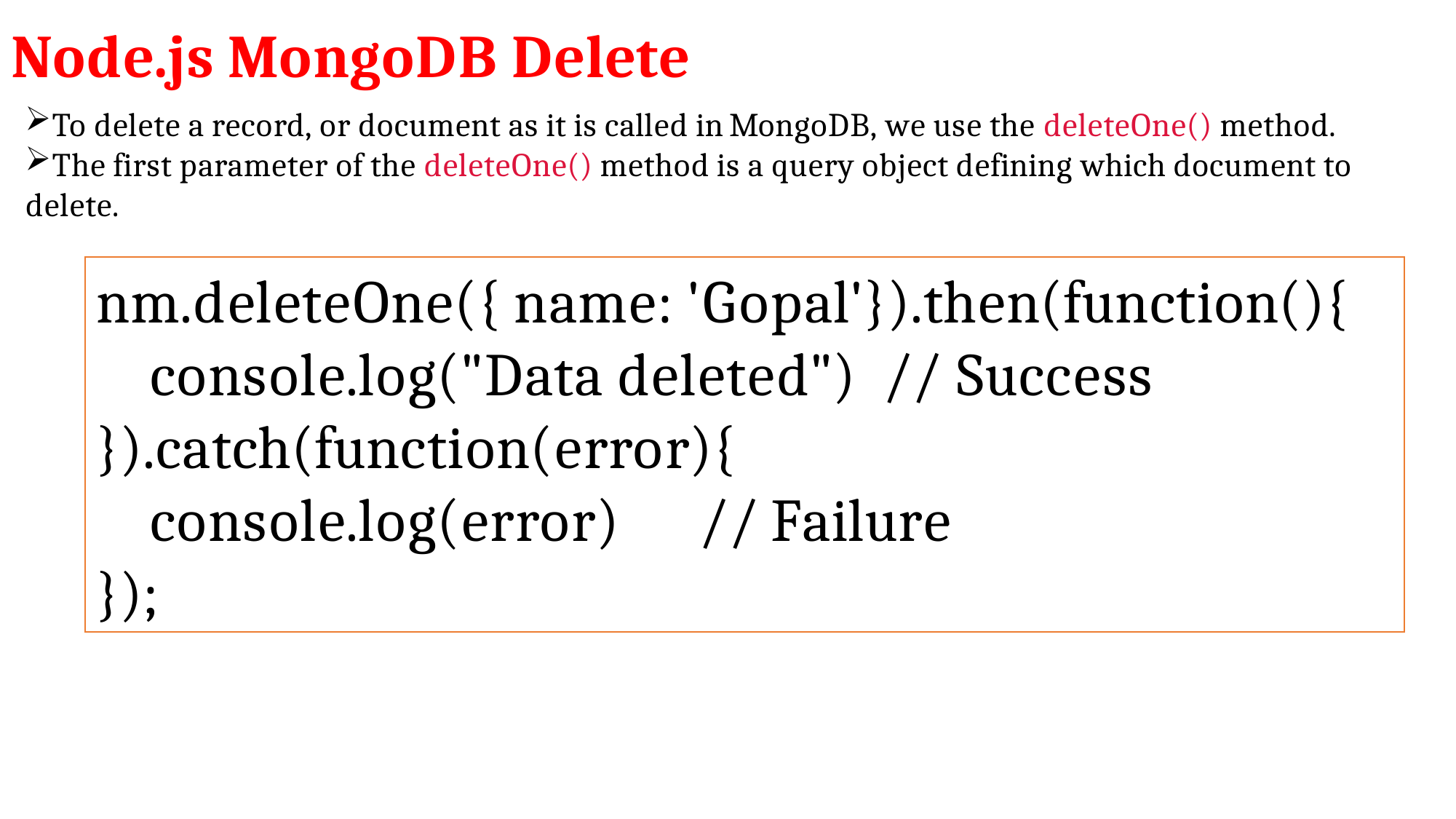

# Node.js MongoDB Delete
To delete a record, or document as it is called in MongoDB, we use the deleteOne() method.
The first parameter of the deleteOne() method is a query object defining which document to delete.
nm.deleteOne({ name: 'Gopal'}).then(function(){
    console.log("Data deleted")  // Success
}).catch(function(error){
    console.log(error)      // Failure
});